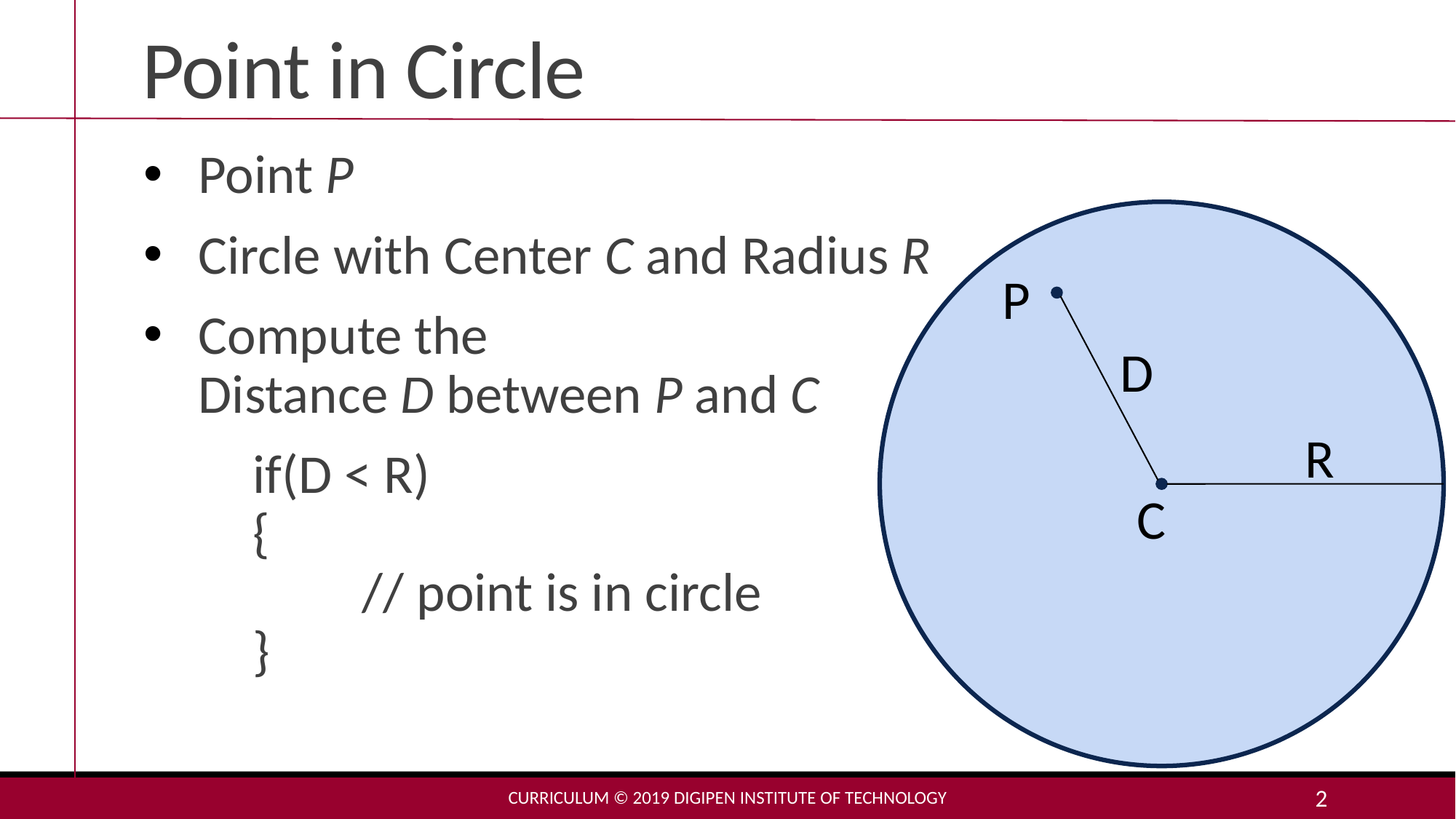

# Point in Circle
Point P
Circle with Center C and Radius R
Compute the
Distance D between P and C
	if(D < R)
	{
		// point is in circle
	}

P

D
R
C

Curriculum © 2019 DigiPen Institute of Technology
2